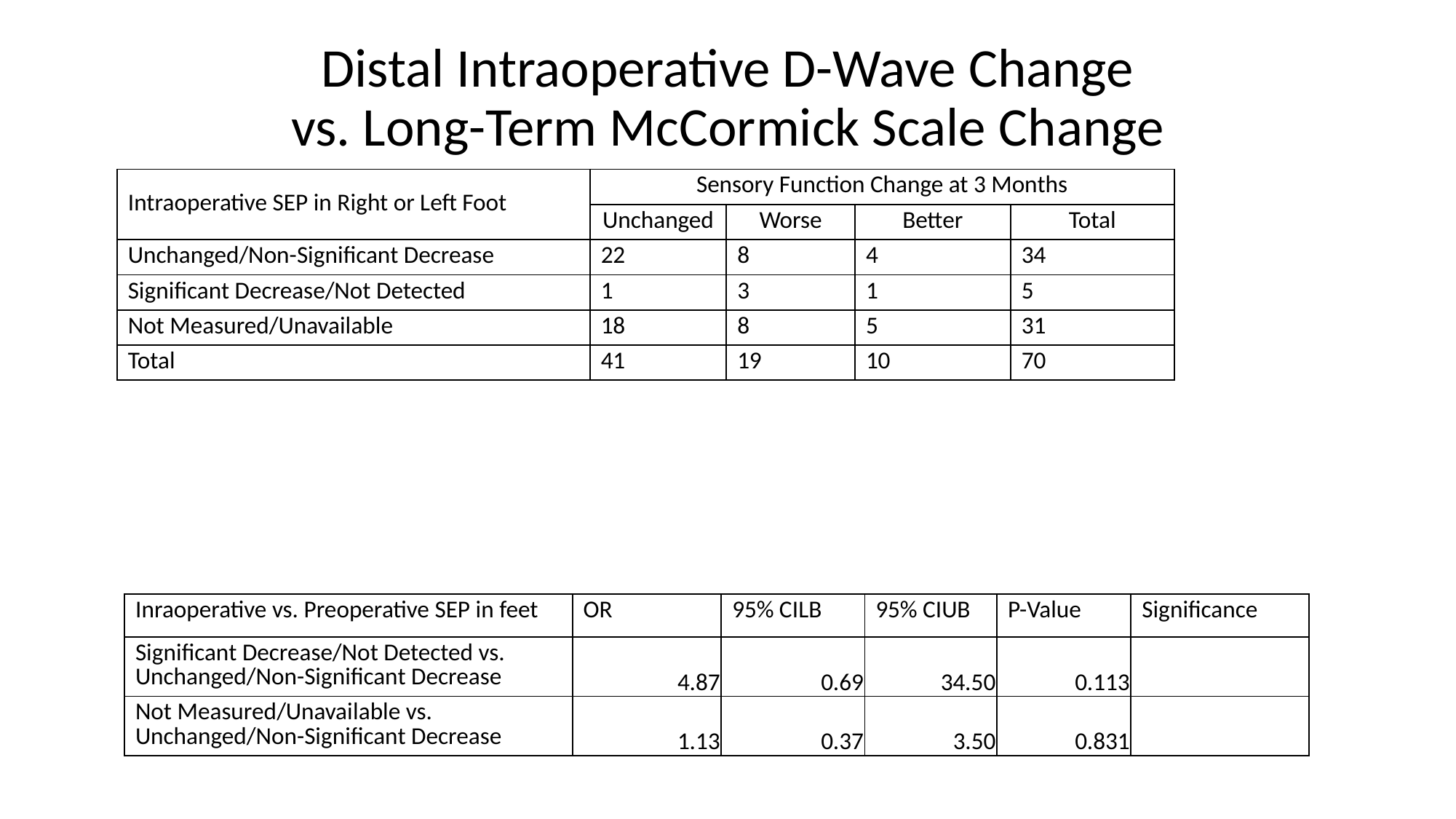

# Distal Intraoperative D-Wave Change vs. Long-Term McCormick Scale Change
| Intraoperative SEP in Right or Left Foot | Sensory Function Change at 3 Months |  |  |  |
| --- | --- | --- | --- | --- |
|  | Unchanged | Worse | Better | Total |
| Unchanged/Non-Significant Decrease | 22 | 8 | 4 | 34 |
| Significant Decrease/Not Detected | 1 | 3 | 1 | 5 |
| Not Measured/Unavailable | 18 | 8 | 5 | 31 |
| Total | 41 | 19 | 10 | 70 |
| Inraoperative vs. Preoperative SEP in feet | OR | 95% CILB | 95% CIUB | P-Value | Significance |
| --- | --- | --- | --- | --- | --- |
| Significant Decrease/Not Detected vs. Unchanged/Non-Significant Decrease | 4.87 | 0.69 | 34.50 | 0.113 |  |
| Not Measured/Unavailable vs. Unchanged/Non-Significant Decrease | 1.13 | 0.37 | 3.50 | 0.831 |  |